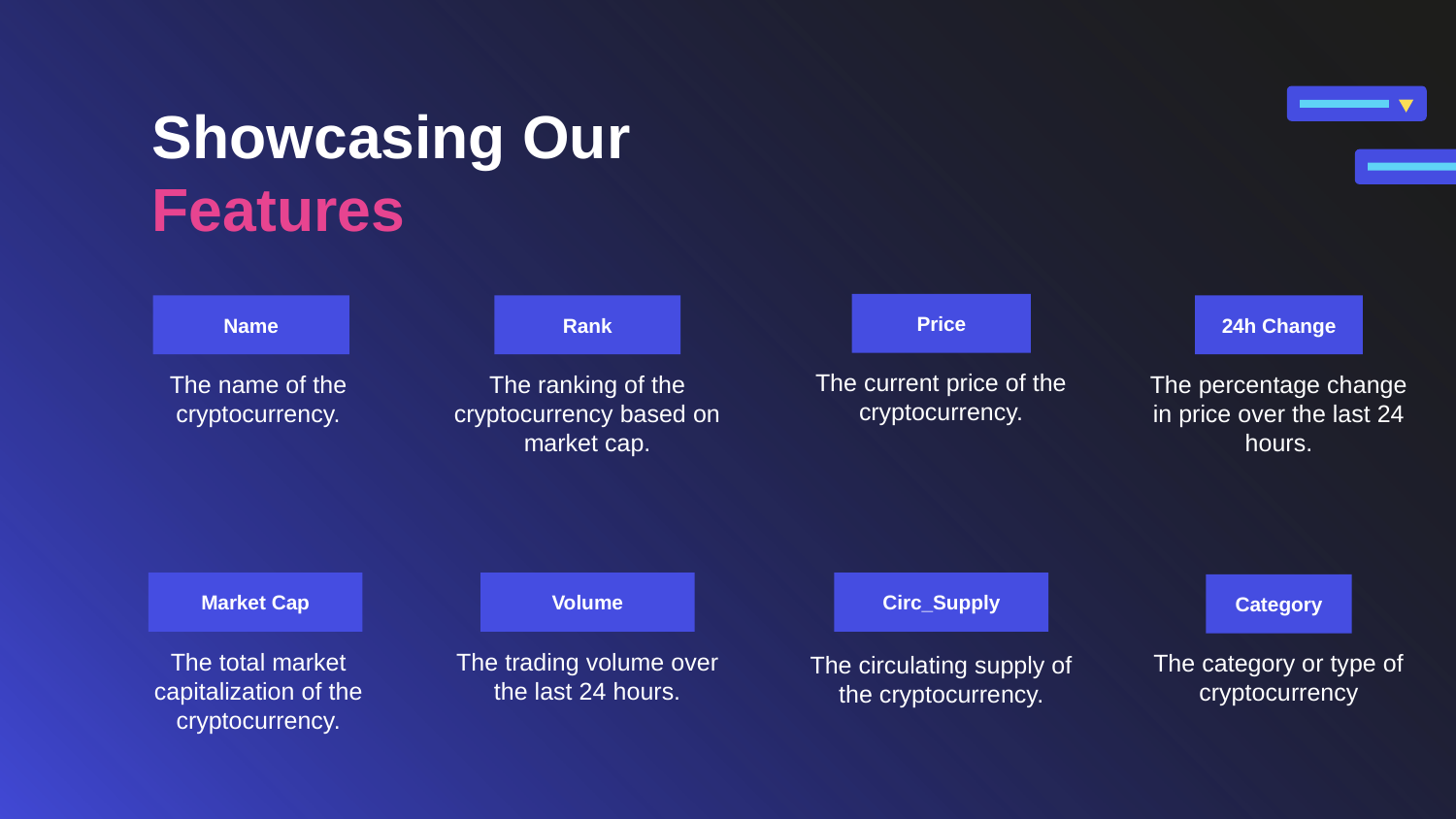

# Showcasing Our Features
Price
The current price of the cryptocurrency.
Name
The name of the cryptocurrency.
Rank
The ranking of the cryptocurrency based on market cap.
24h Change
The percentage change in price over the last 24 hours.
Market Cap
The total market capitalization of the cryptocurrency.
Volume
The trading volume over the last 24 hours.
Circ_Supply
The circulating supply of the cryptocurrency.
Category
The category or type of cryptocurrency